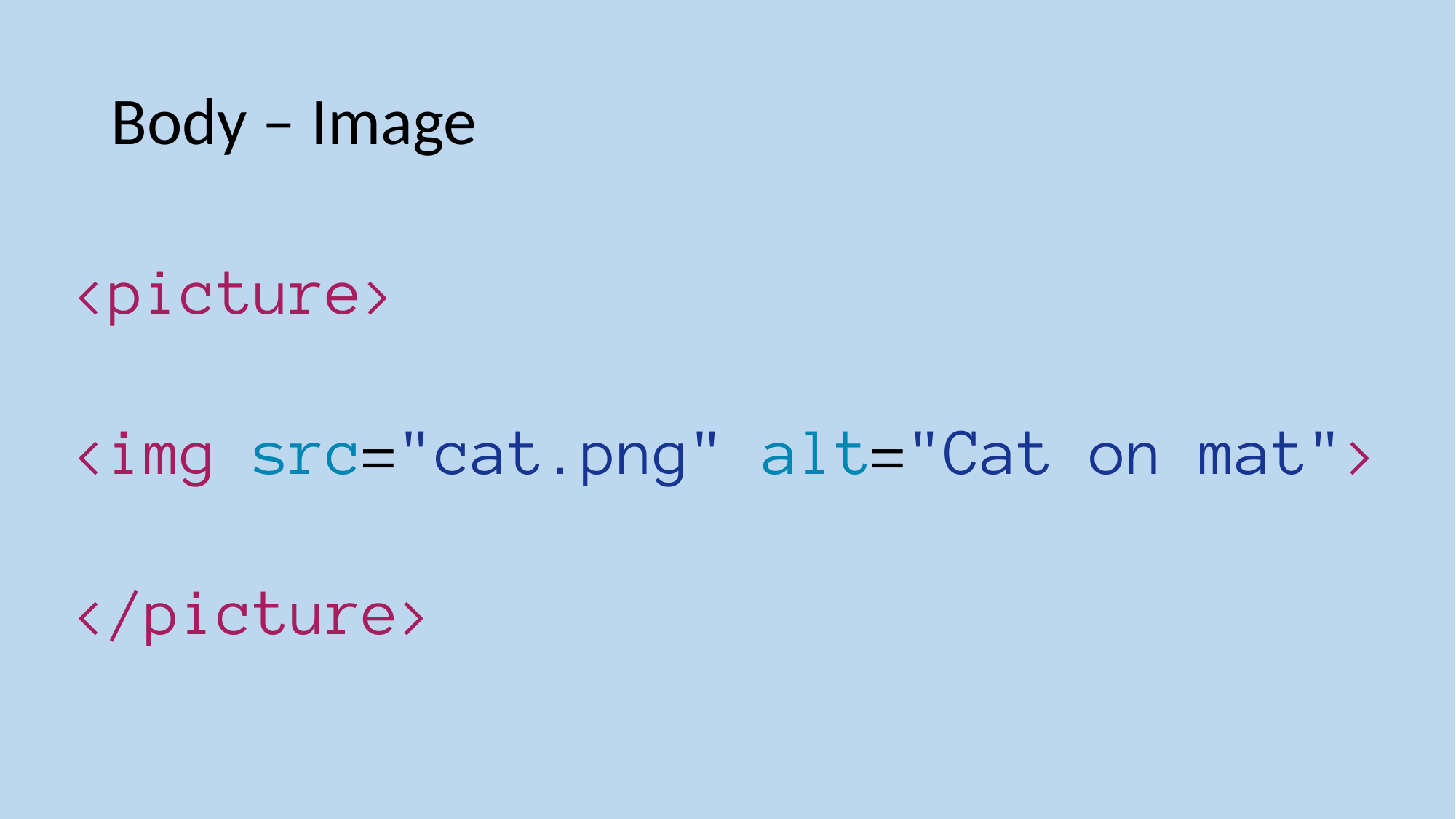

# Body – Image
<picture>

<img src="cat.png" alt="Cat on mat">

</picture>